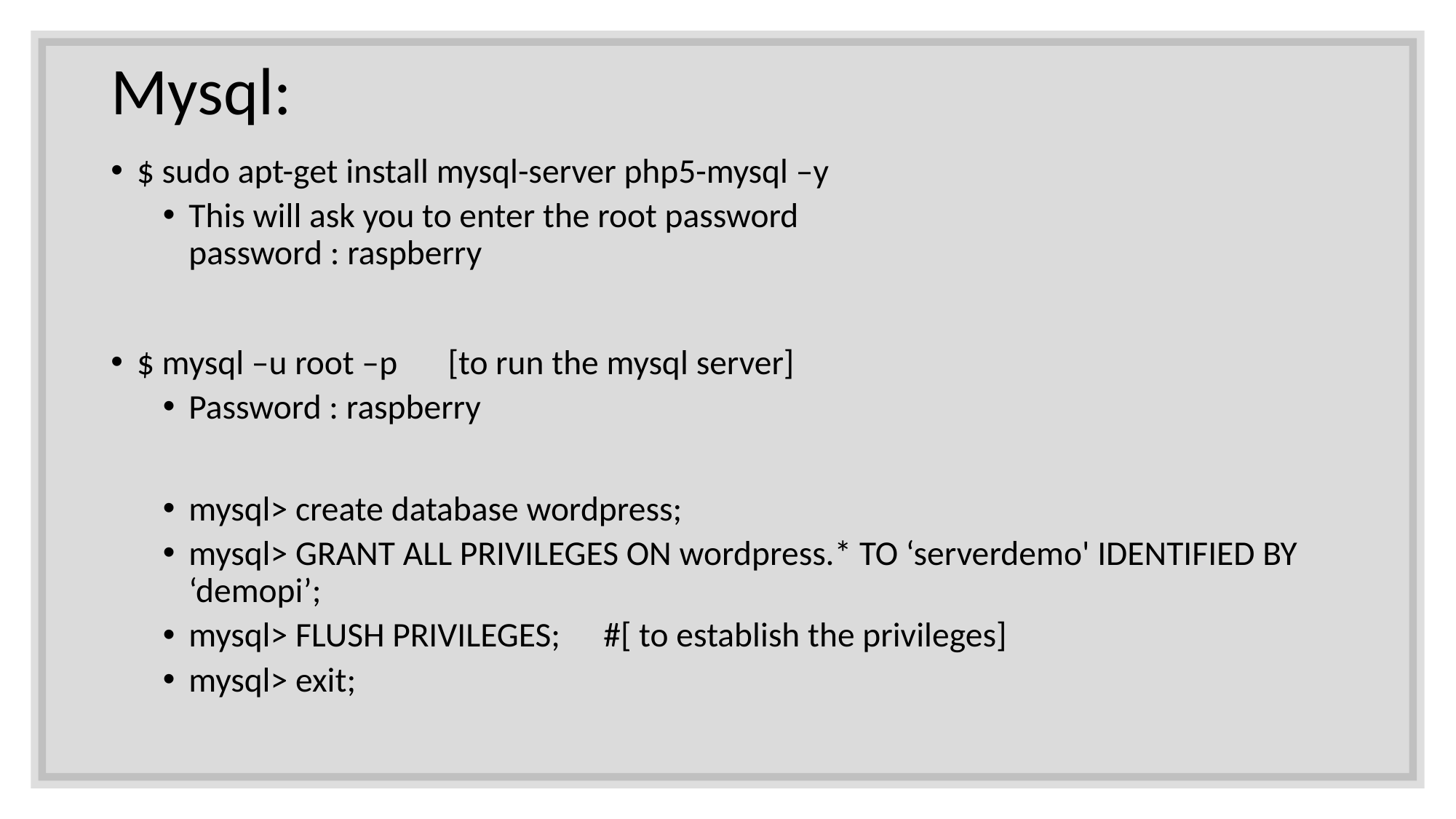

# Mysql:
$ sudo apt-get install mysql-server php5-mysql –y
This will ask you to enter the root password
password : raspberry

$ mysql –u root –p 	[to run the mysql server]
Password : raspberry

mysql> create database wordpress;
mysql> GRANT ALL PRIVILEGES ON wordpress.* TO ‘serverdemo' IDENTIFIED BY ‘demopi’;
mysql> FLUSH PRIVILEGES; 	#[ to establish the privileges]
mysql> exit;